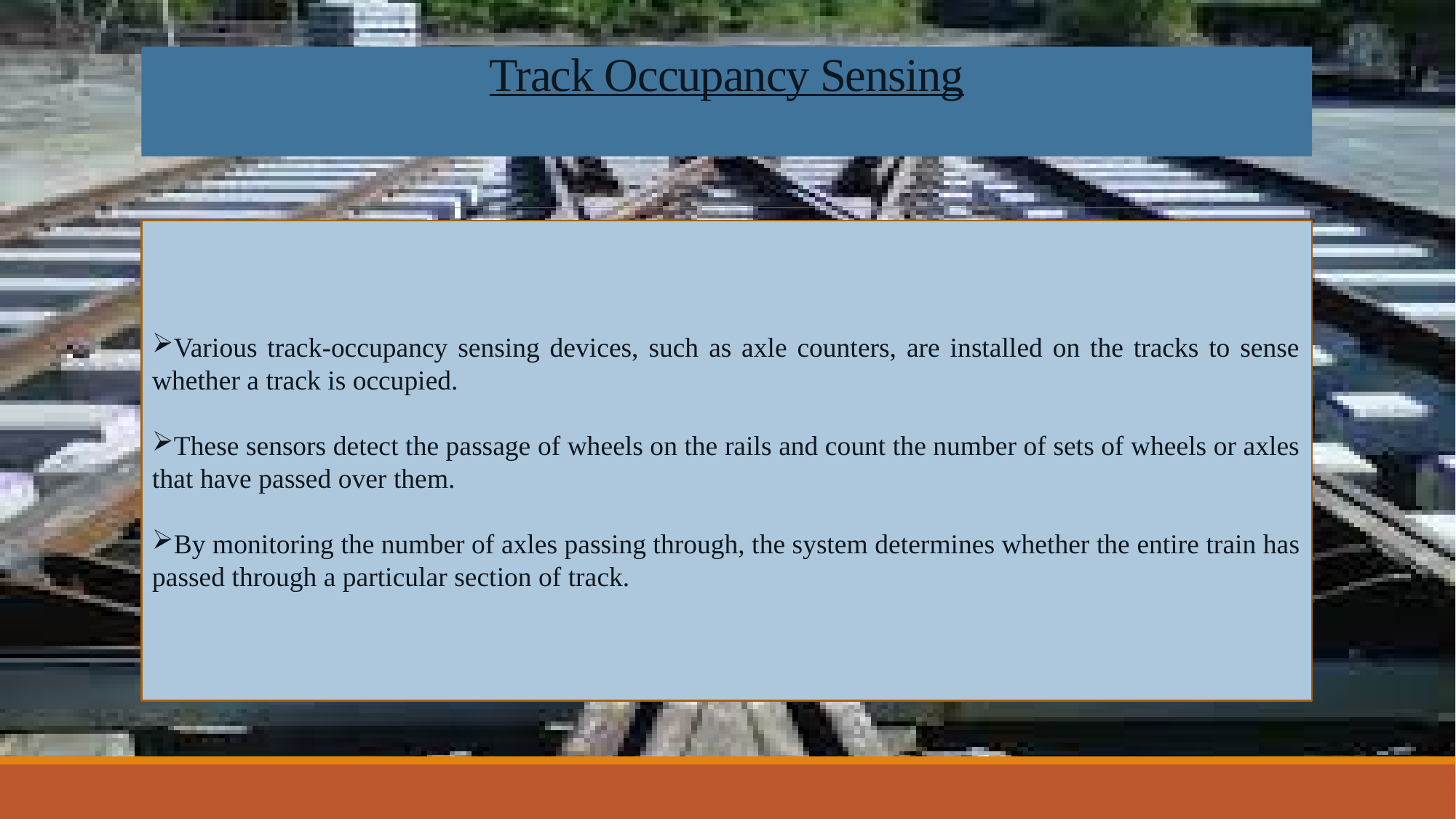

# Track Occupancy Sensing
Various track-occupancy sensing devices, such as axle counters, are installed on the tracks to sense whether a track is occupied.

These sensors detect the passage of wheels on the rails and count the number of sets of wheels or axles that have passed over them.

By monitoring the number of axles passing through, the system determines whether the entire train has passed through a particular section of track.